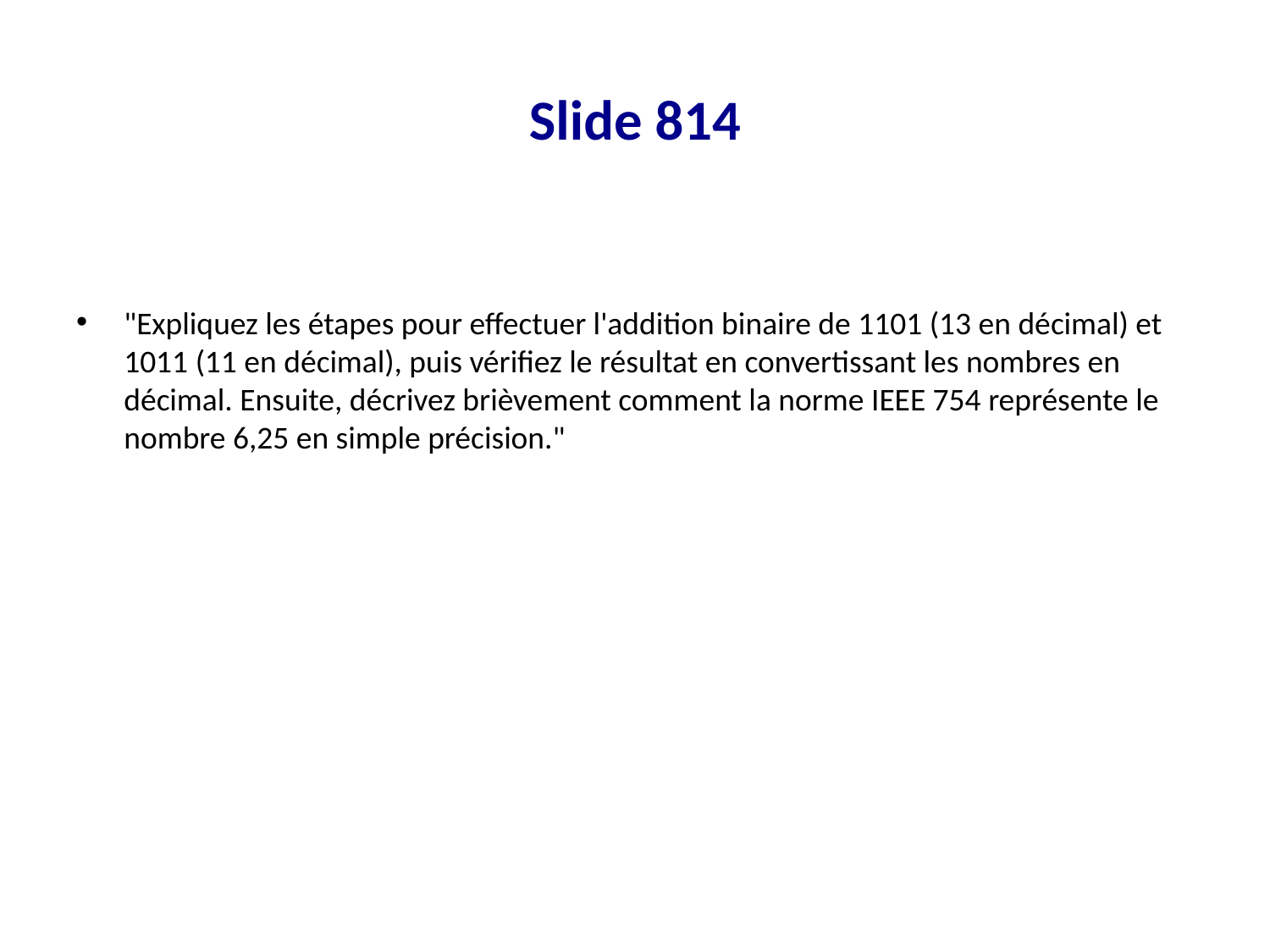

# Slide 814

"Expliquez les étapes pour effectuer l'addition binaire de 1101 (13 en décimal) et 1011 (11 en décimal), puis vérifiez le résultat en convertissant les nombres en décimal. Ensuite, décrivez brièvement comment la norme IEEE 754 représente le nombre 6,25 en simple précision."